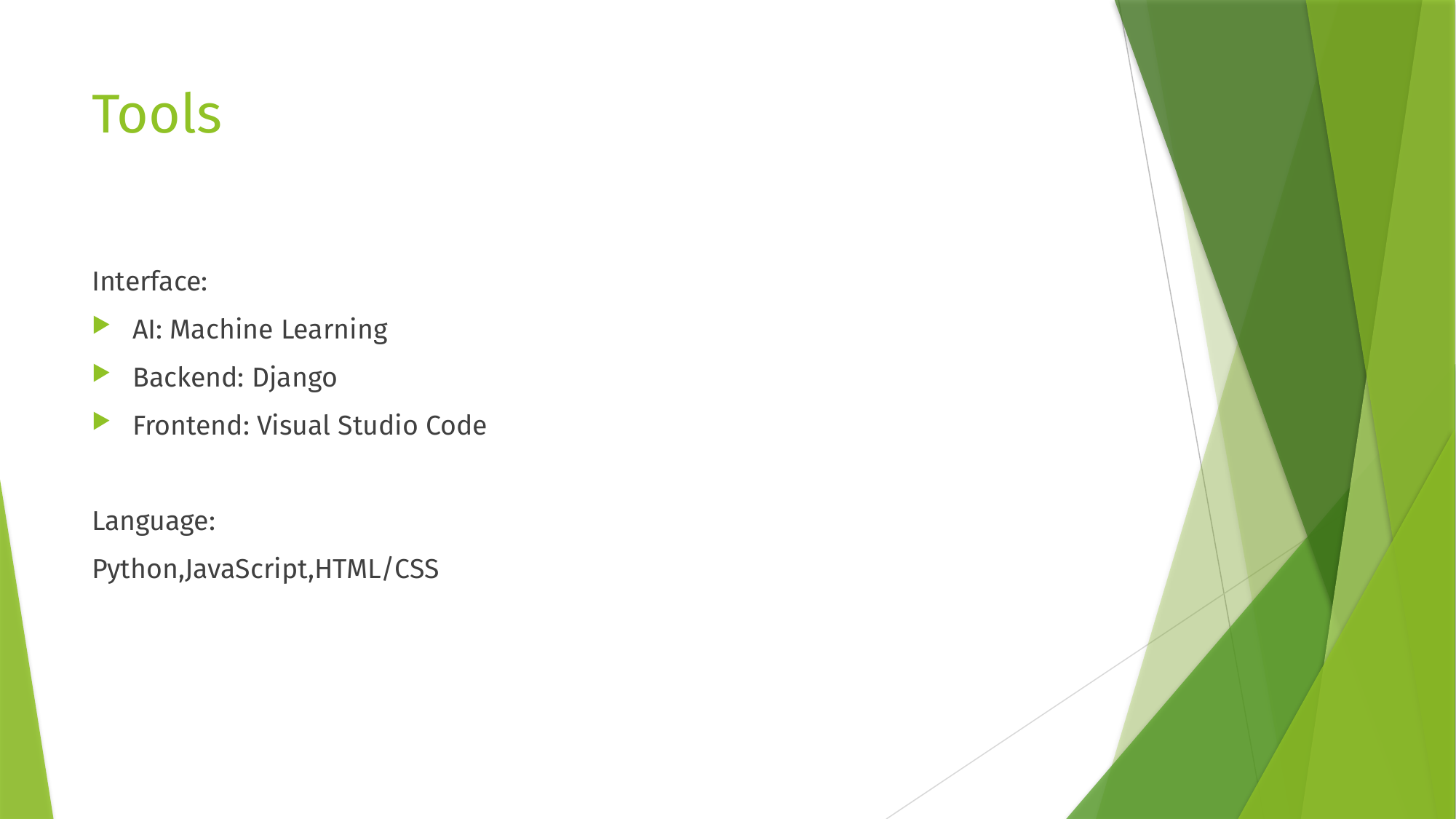

# Tools
Interface:
AI: Machine Learning
Backend: Django
Frontend: Visual Studio Code

Language:
Python,JavaScript,HTML/CSS